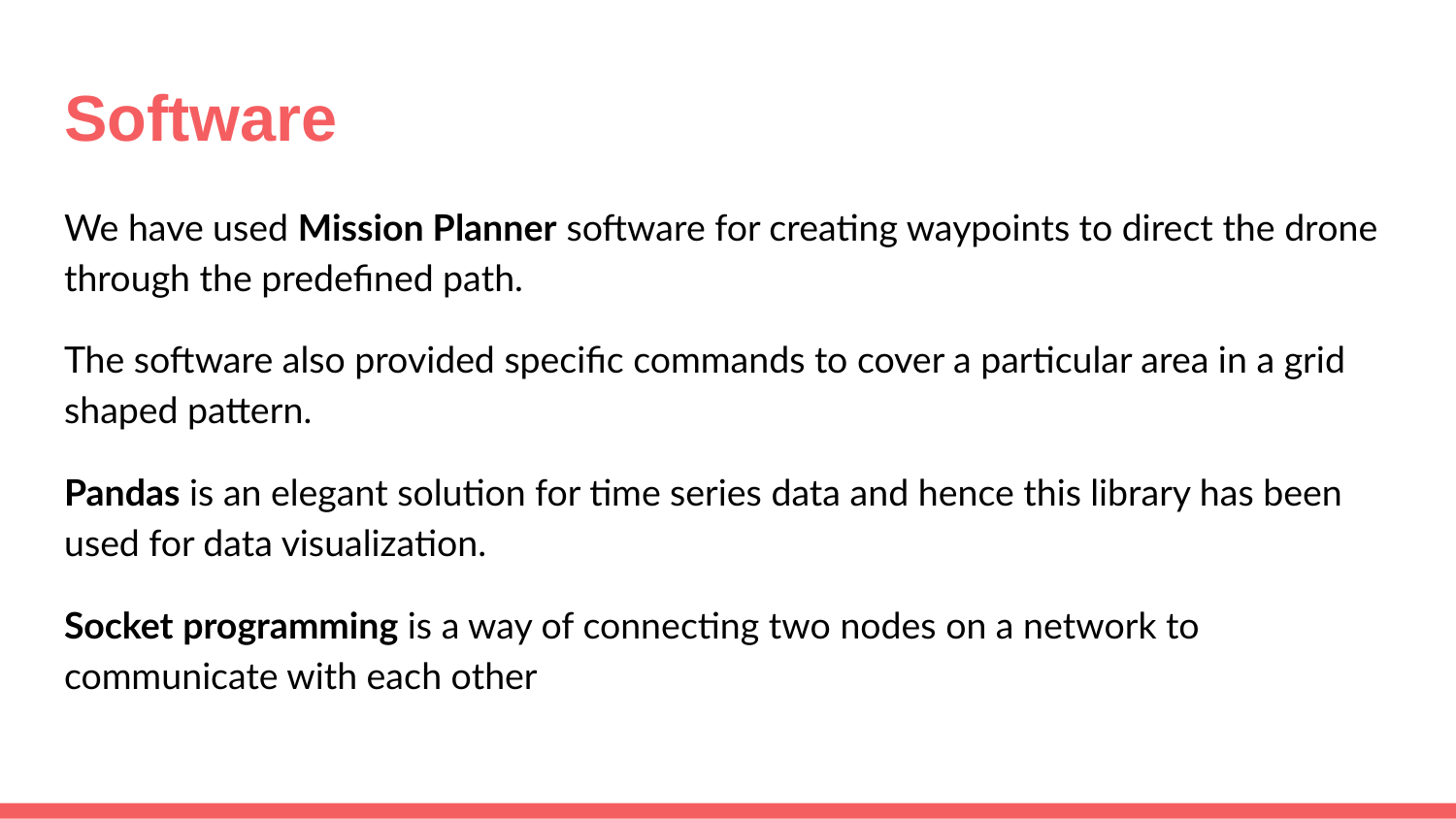

# Software
We have used Mission Planner software for creating waypoints to direct the drone through the predefined path.
The software also provided specific commands to cover a particular area in a grid shaped pattern.
Pandas is an elegant solution for time series data and hence this library has been used for data visualization.
Socket programming is a way of connecting two nodes on a network to communicate with each other